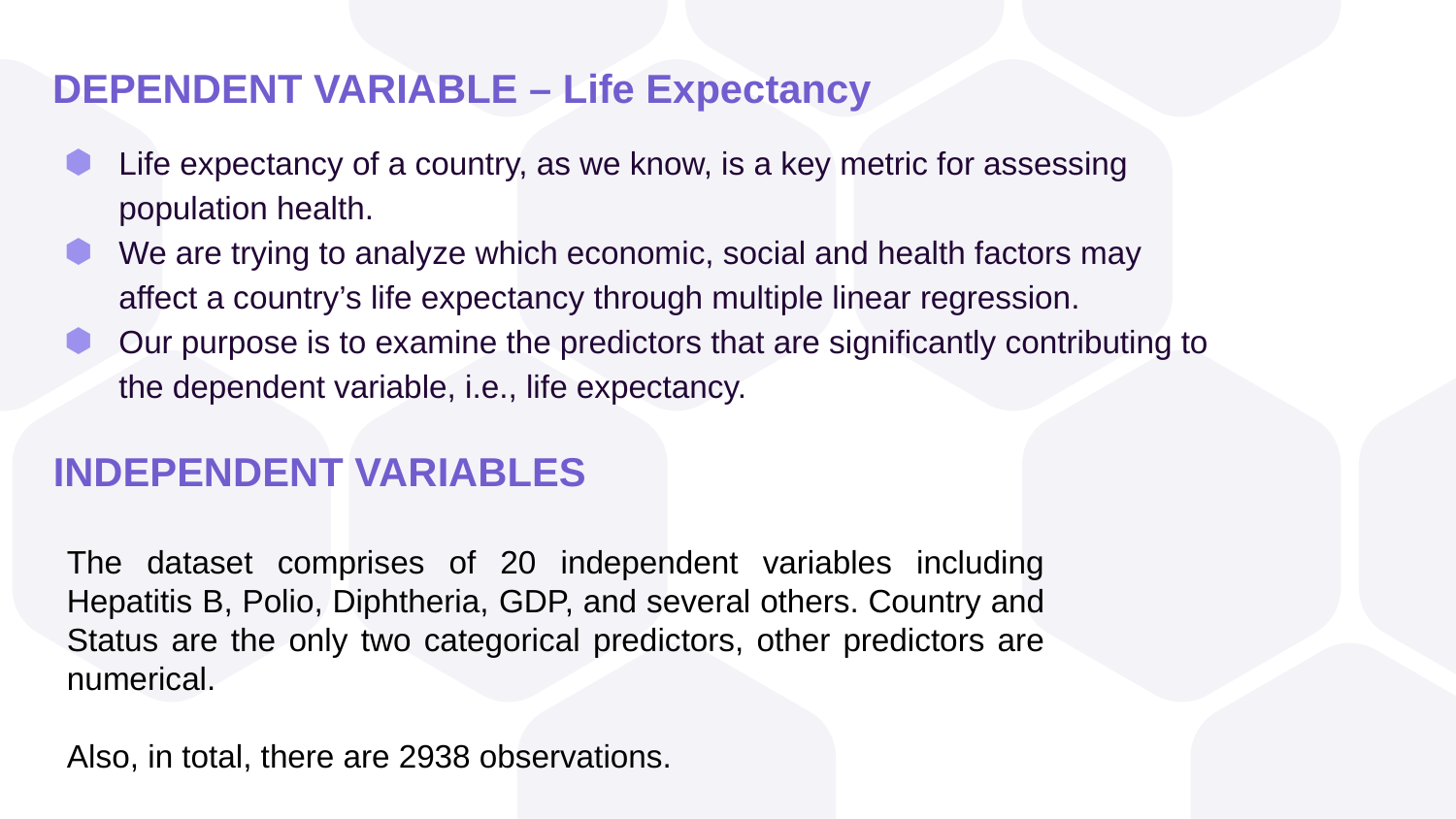

DEPENDENT VARIABLE – Life Expectancy
Life expectancy of a country, as we know, is a key metric for assessing population health.
We are trying to analyze which economic, social and health factors may affect a country’s life expectancy through multiple linear regression.
Our purpose is to examine the predictors that are significantly contributing to the dependent variable, i.e., life expectancy.
INDEPENDENT VARIABLES
The dataset comprises of 20 independent variables including Hepatitis B, Polio, Diphtheria, GDP, and several others. Country and Status are the only two categorical predictors, other predictors are numerical.

Also, in total, there are 2938 observations.